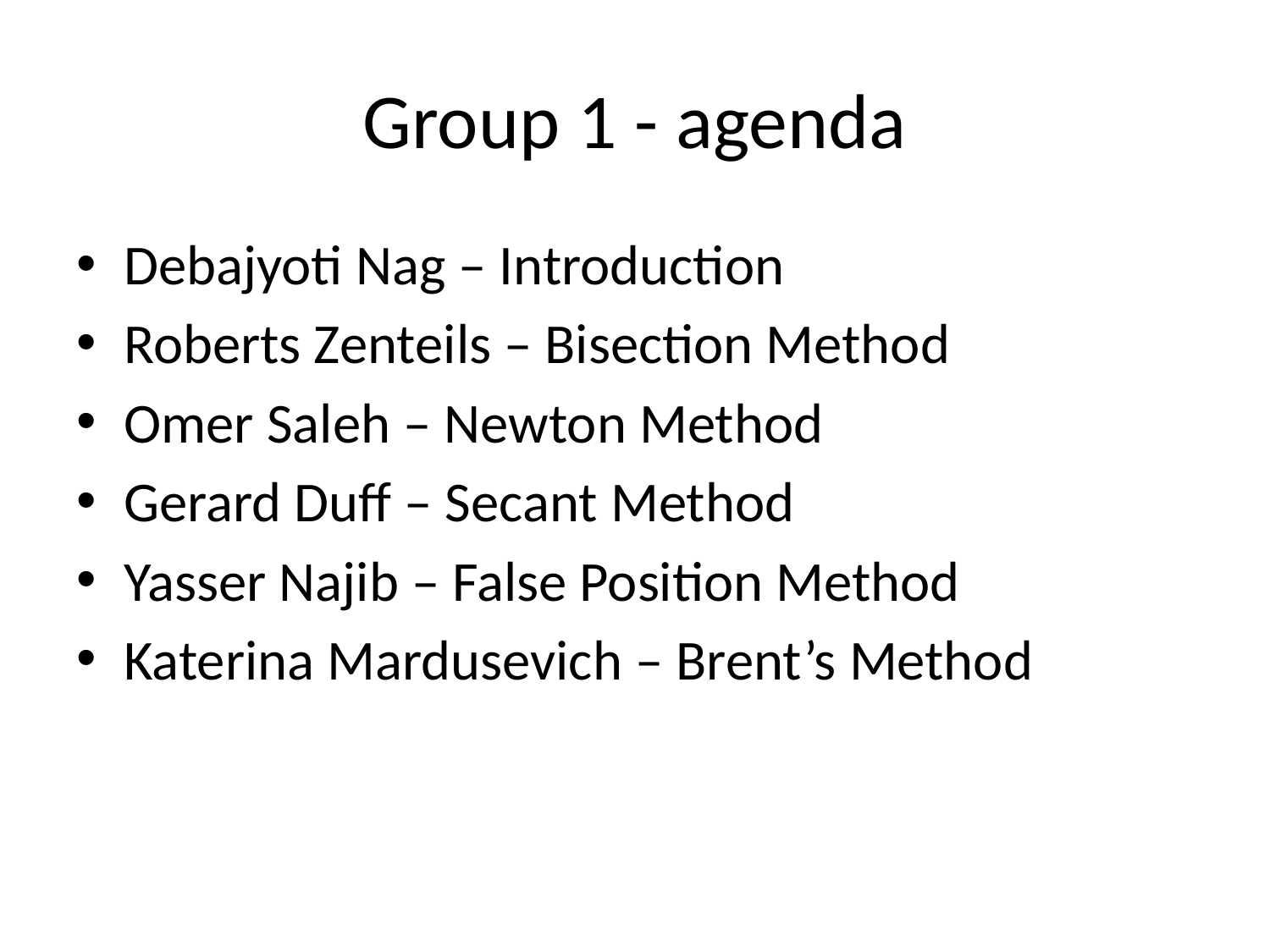

# Group 1 - agenda
Debajyoti Nag – Introduction
Roberts Zenteils – Bisection Method
Omer Saleh – Newton Method
Gerard Duff – Secant Method
Yasser Najib – False Position Method
Katerina Mardusevich – Brent’s Method